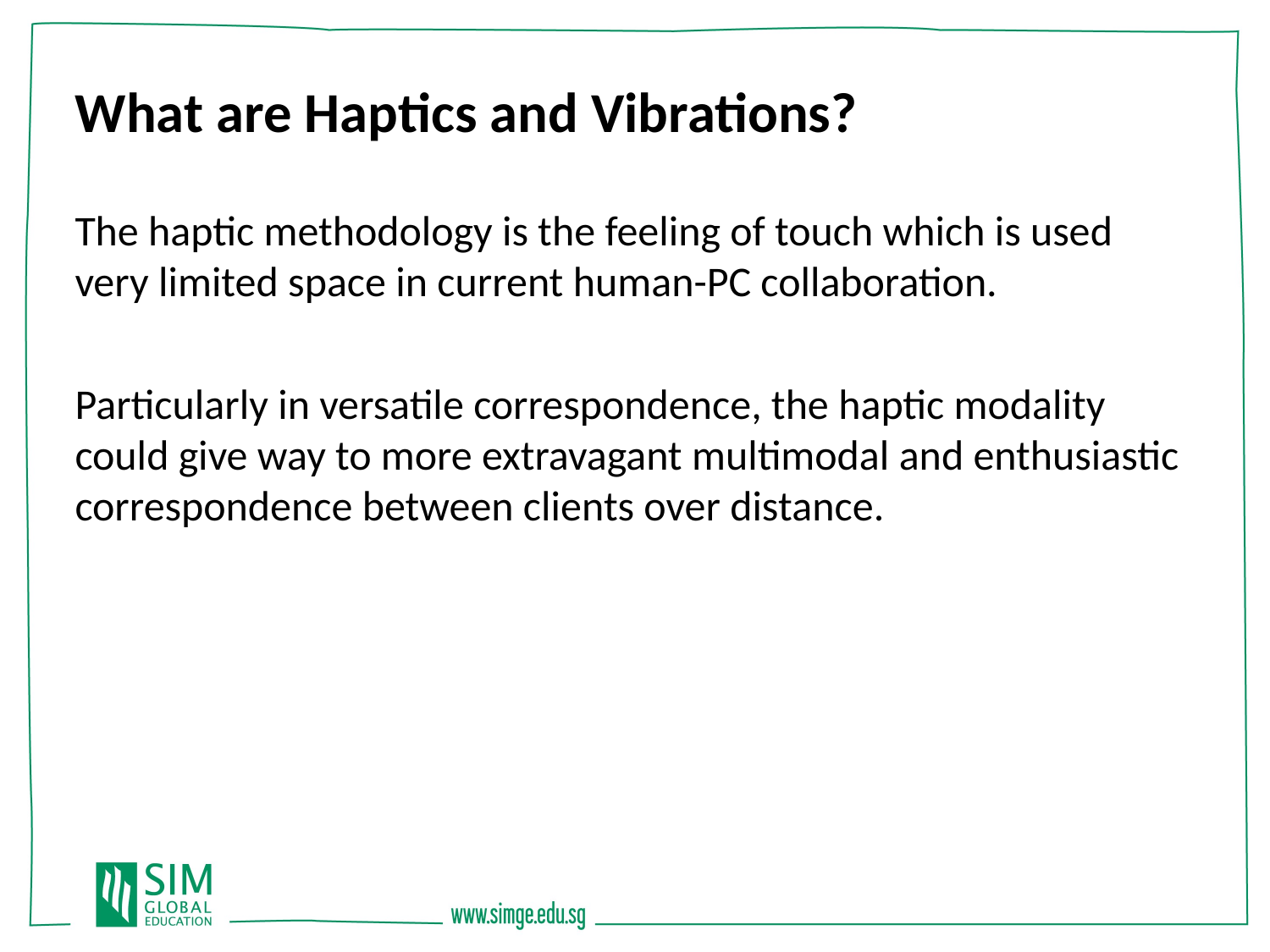

What are Haptics and Vibrations?
The haptic methodology is the feeling of touch which is used very limited space in current human-PC collaboration.

Particularly in versatile correspondence, the haptic modality could give way to more extravagant multimodal and enthusiastic correspondence between clients over distance.